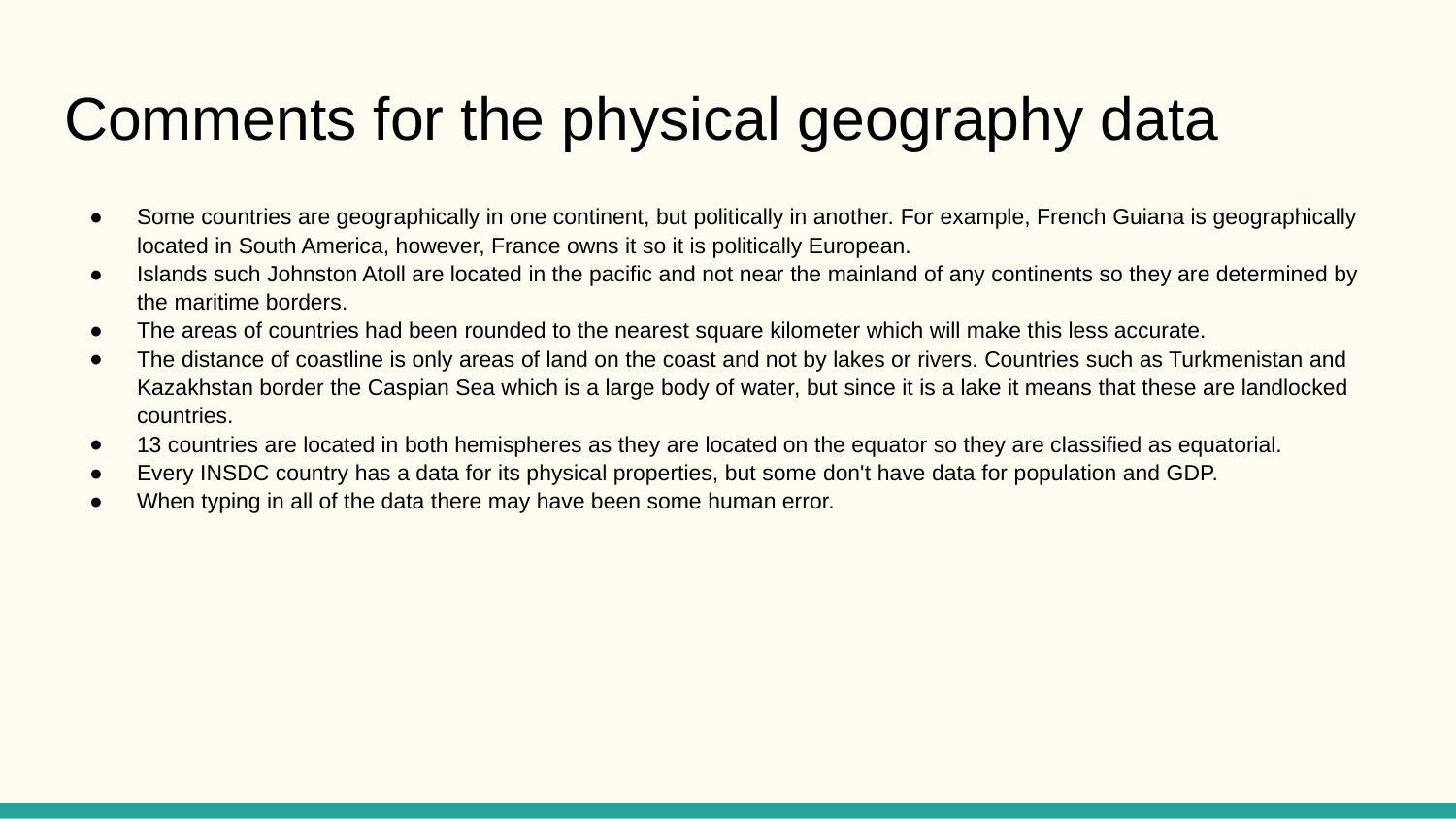

# Comments for the physical geography data

Some countries are geographically in one continent, but politically in another. For example, French Guiana is geographically located in South America, however, France owns it so it is politically European.
Islands such Johnston Atoll are located in the pacific and not near the mainland of any continents so they are determined by the maritime borders.
The areas of countries had been rounded to the nearest square kilometer which will make this less accurate.
The distance of coastline is only areas of land on the coast and not by lakes or rivers. Countries such as Turkmenistan and Kazakhstan border the Caspian Sea which is a large body of water, but since it is a lake it means that these are landlocked countries.
13 countries are located in both hemispheres as they are located on the equator so they are classified as equatorial.
Every INSDC country has a data for its physical properties, but some don't have data for population and GDP.
When typing in all of the data there may have been some human error.